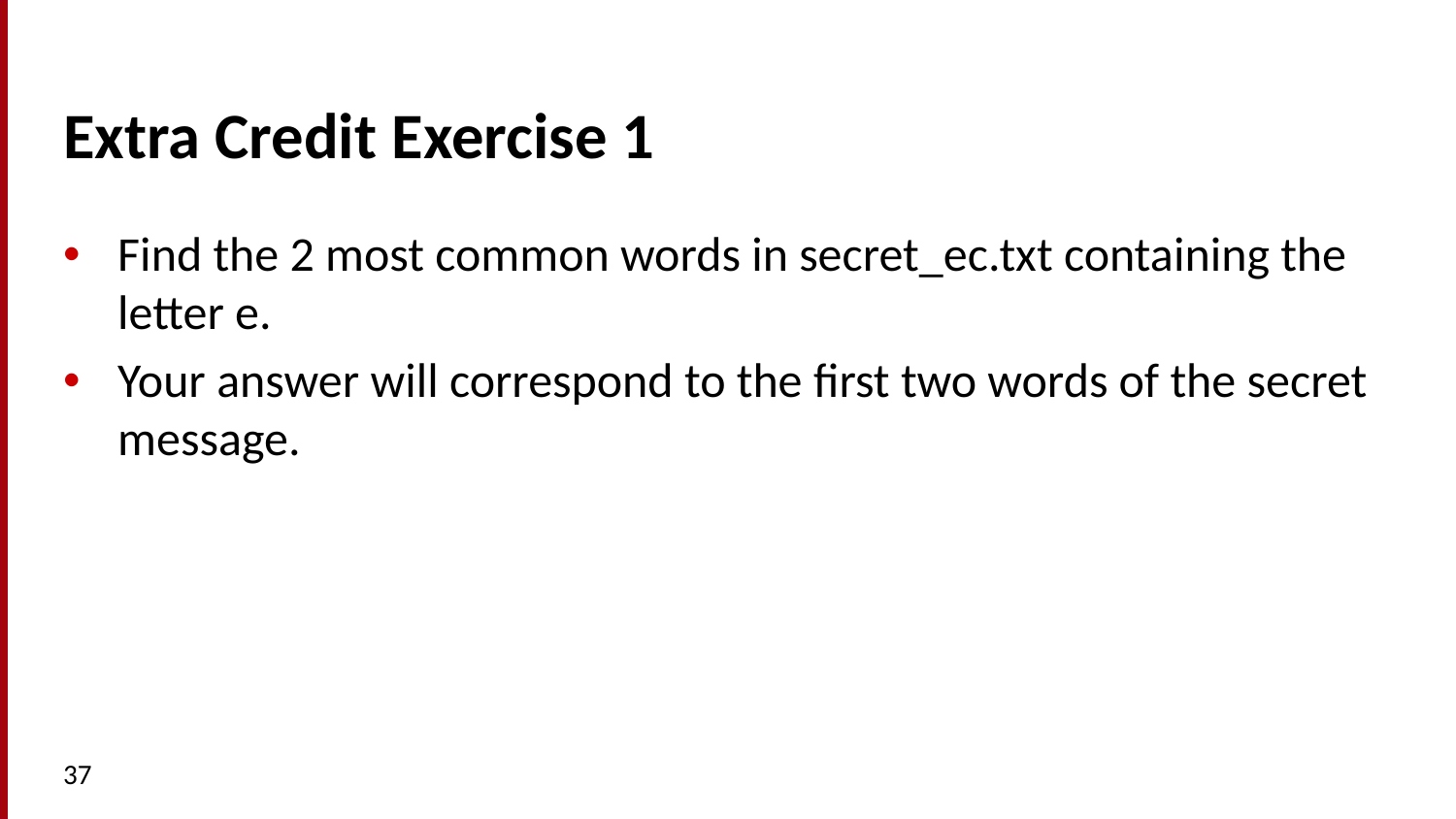

# Extra Credit Exercise 1
Find the 2 most common words in secret_ec.txt containing the letter e.
Your answer will correspond to the first two words of the secret message.

37